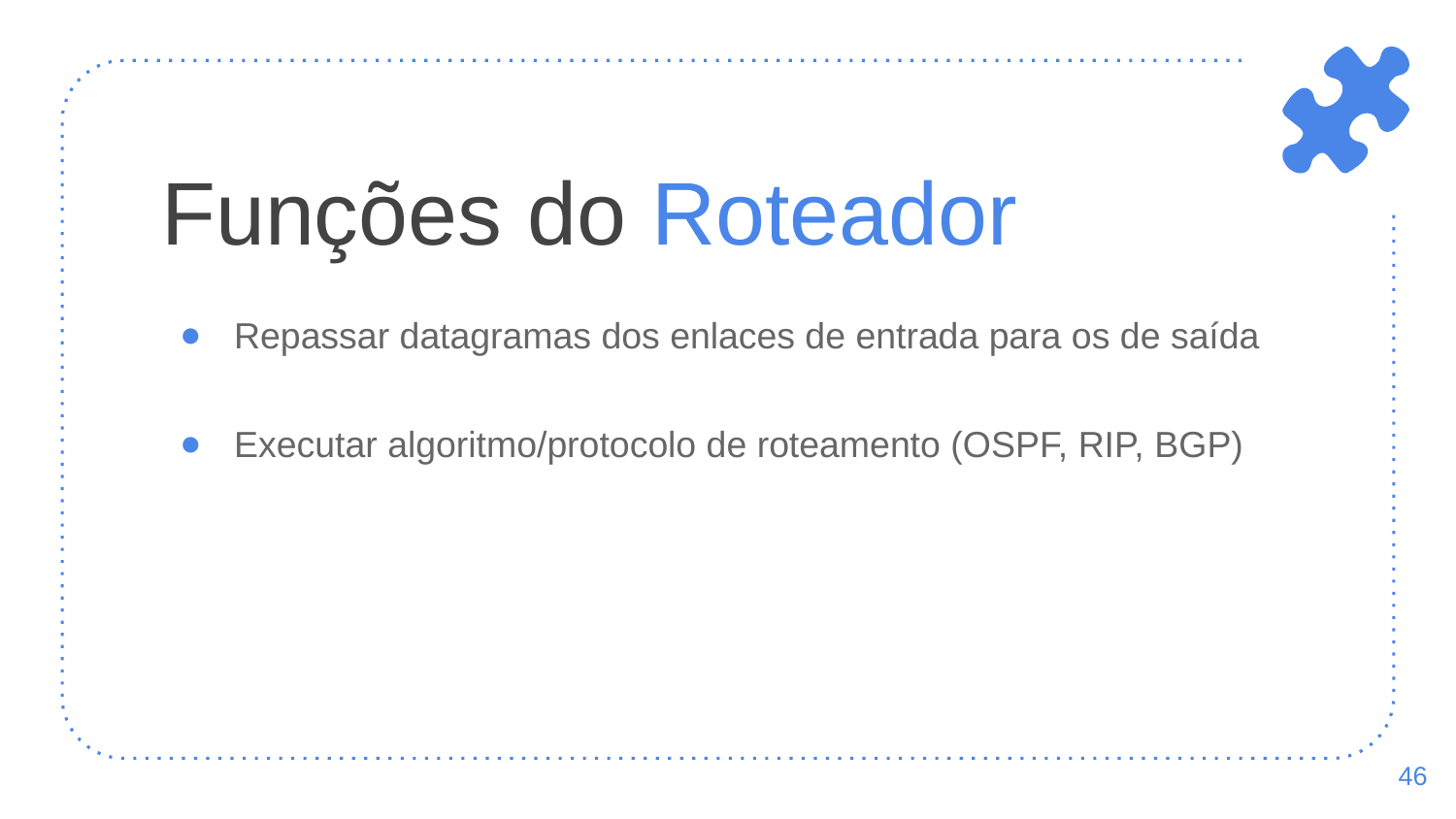

# Funções do Roteador
Repassar datagramas dos enlaces de entrada para os de saída
Executar algoritmo/protocolo de roteamento (OSPF, RIP, BGP)
46